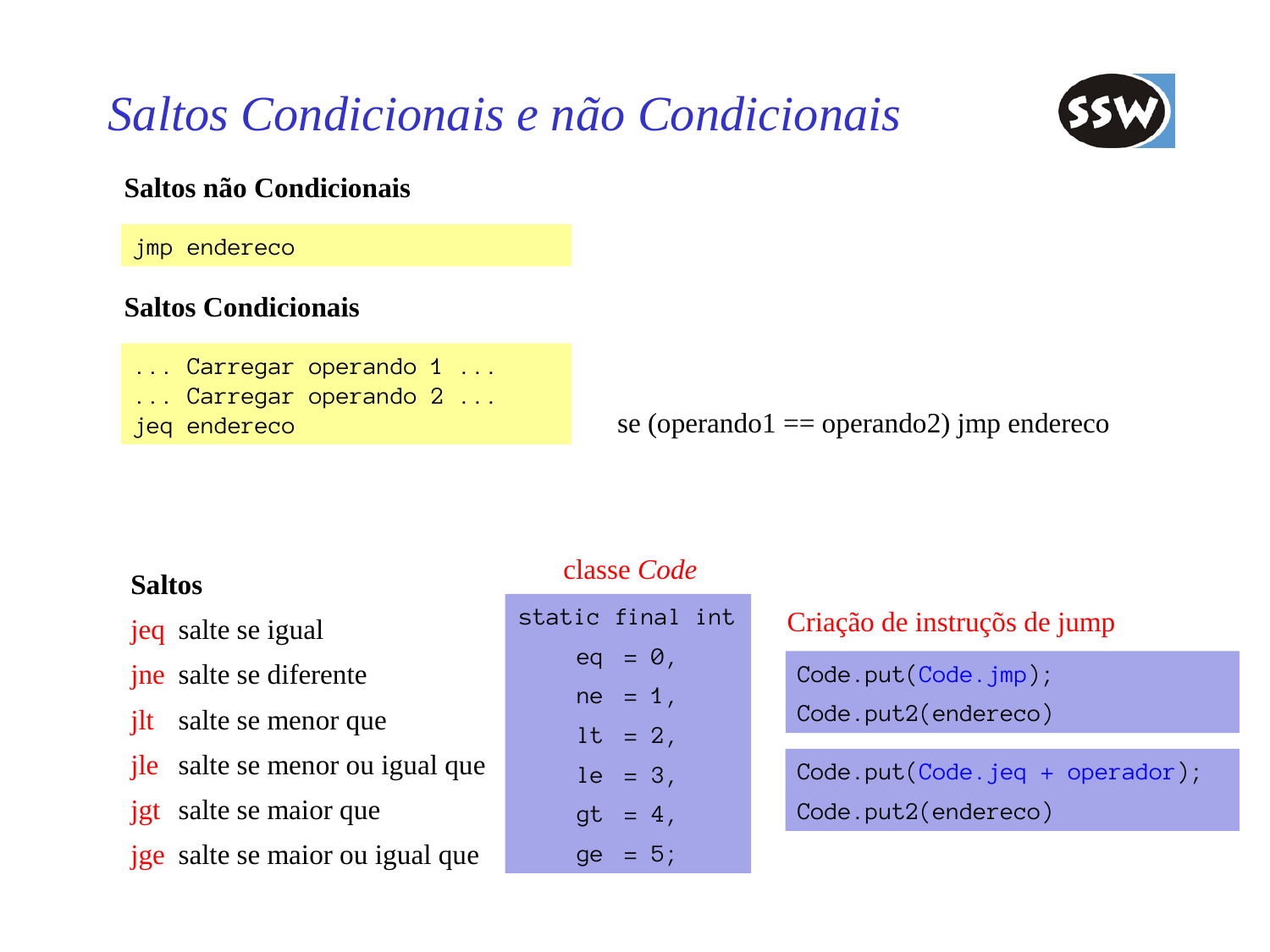

# Saltos Condicionais e não Condicionais
Saltos não Condicionais
jmp endereco
Saltos Condicionais
... Carregar operando 1 ...
... Carregar operando 2 ...
jeq endereco
se (operando1 == operando2) jmp endereco
classe Code
Saltos
jeq	salte se igual
jne	salte se diferente
jlt	salte se menor que
jle	salte se menor ou igual que
jgt	salte se maior que
jge	salte se maior ou igual que
static final int
eq	= 0,
ne	= 1,
lt	= 2,
le	= 3,
gt	= 4,
ge	= 5;
Criação de instruçõs de jump
Code.put(Code.jmp);
Code.put2(endereco)
Code.put(Code.jeq + operador);
Code.put2(endereco)